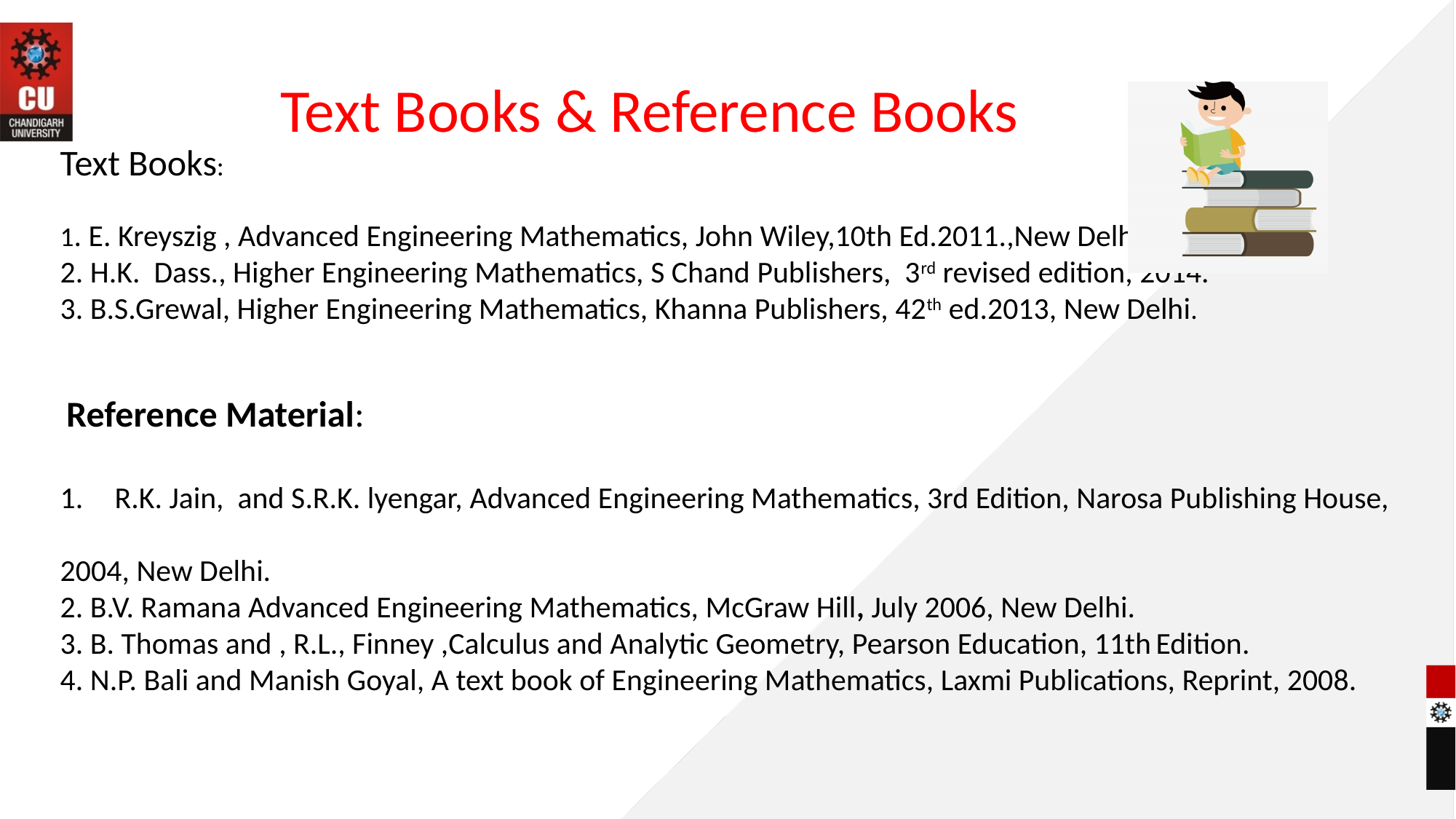

# Text Books & Reference Books

Text Books:

1. E. Kreyszig , Advanced Engineering Mathematics, John Wiley,10th Ed.2011.,New Delhi.
2. H.K.  Dass., Higher Engineering Mathematics, S Chand Publishers,  3rd revised edition, 2014.
3. B.S.Grewal, Higher Engineering Mathematics, Khanna Publishers, 42th ed.2013, New Delhi.

 Reference Material:

R.K. Jain,  and S.R.K. lyengar, Advanced Engineering Mathematics, 3rd Edition, Narosa Publishing House,
2004, New Delhi.
2. B.V. Ramana Advanced Engineering Mathematics, McGraw Hill, July 2006, New Delhi.
3. B. Thomas and , R.L., Finney ,Calculus and Analytic Geometry, Pearson Education, 11th Edition.
4. N.P. Bali and Manish Goyal, A text book of Engineering Mathematics, Laxmi Publications, Reprint, 2008.